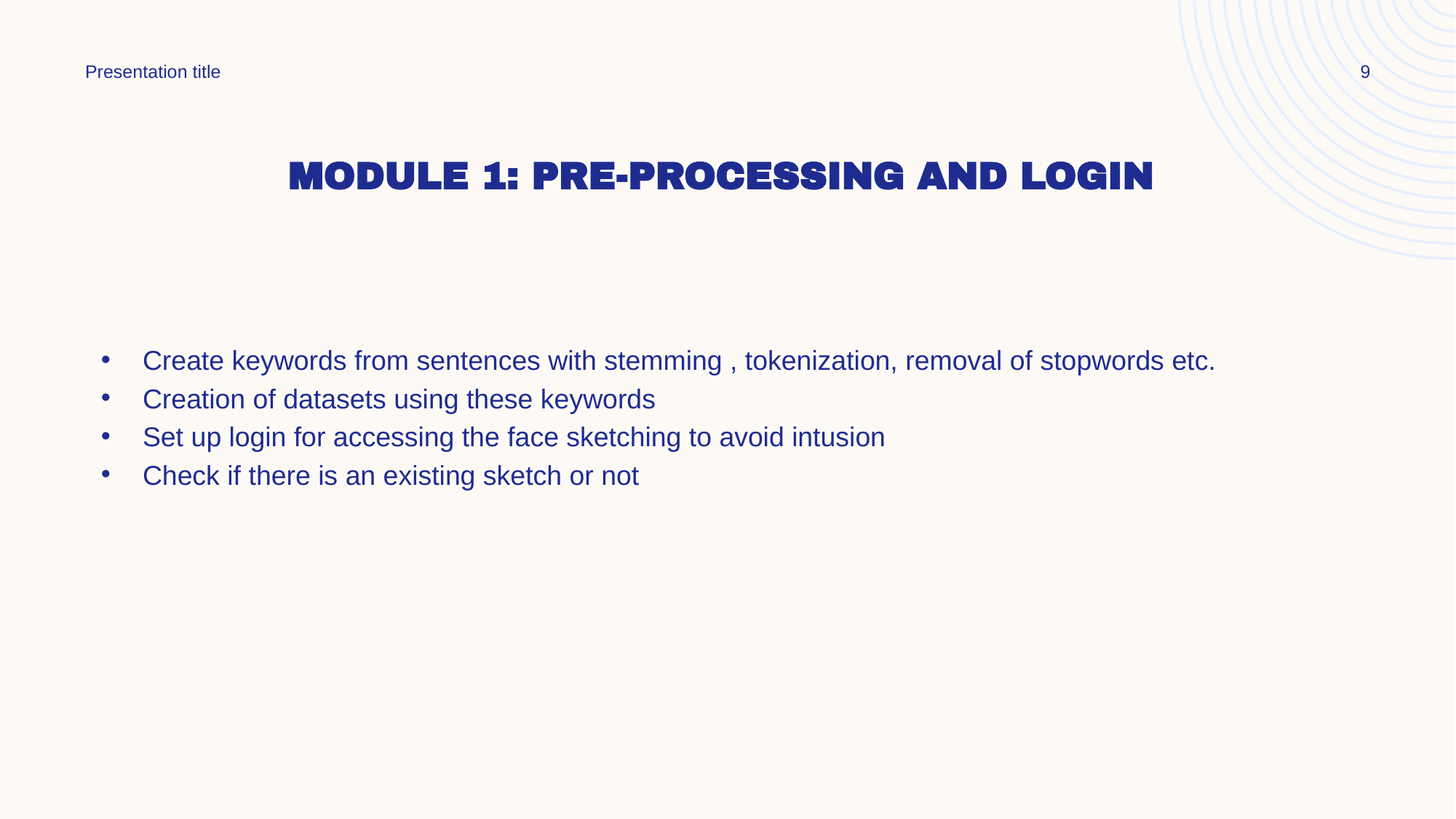

Presentation title
9
# Module 1: pre-processing and login
Create keywords from sentences with stemming , tokenization, removal of stopwords etc.
Creation of datasets using these keywords
Set up login for accessing the face sketching to avoid intusion
Check if there is an existing sketch or not